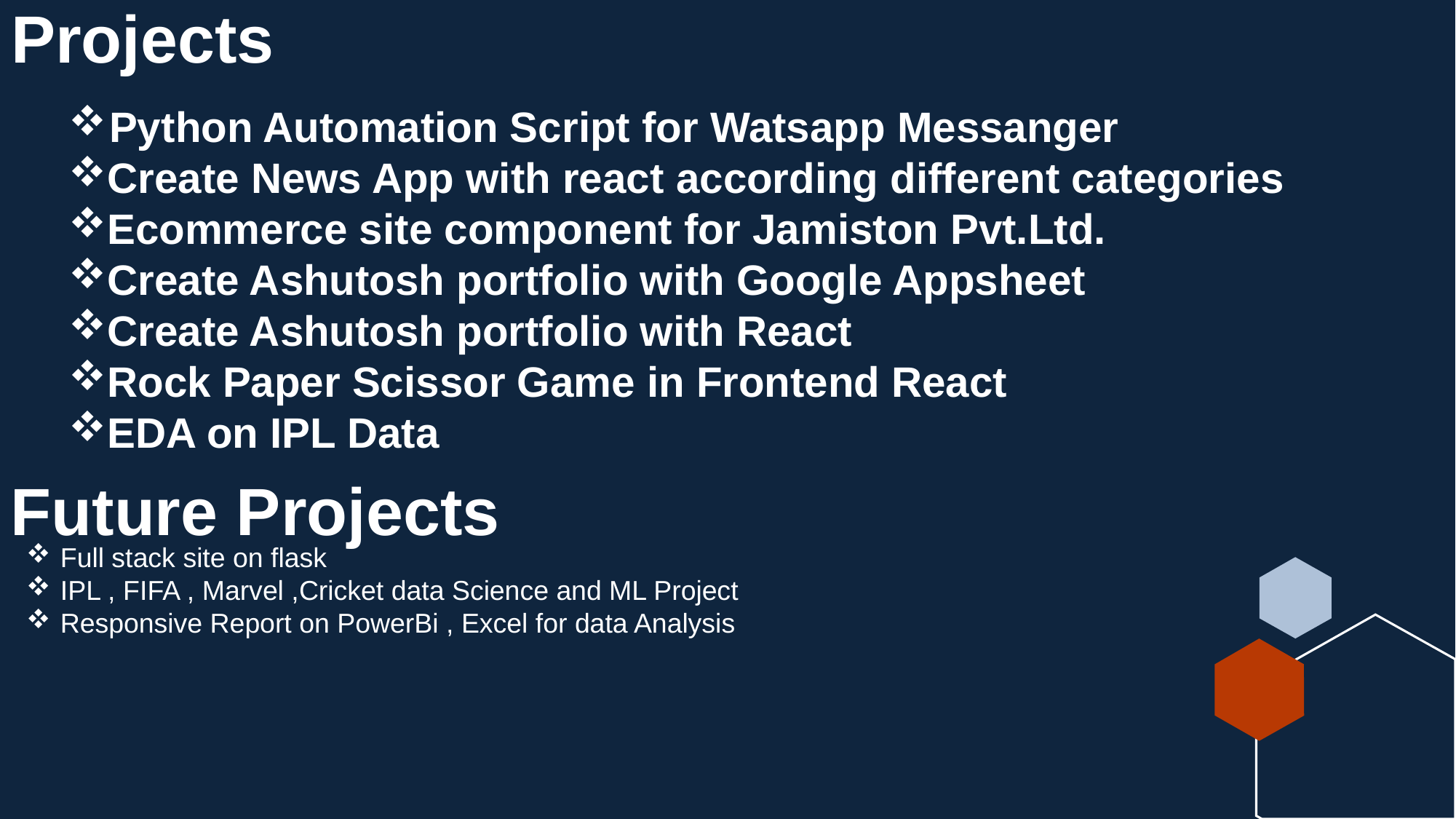

# Projects
Python Automation Script for Watsapp Messanger
Create News App with react according different categories
Ecommerce site component for Jamiston Pvt.Ltd.
Create Ashutosh portfolio with Google Appsheet
Create Ashutosh portfolio with React
Rock Paper Scissor Game in Frontend React
EDA on IPL Data

Future Projects

Full stack site on flask
IPL , FIFA , Marvel ,Cricket data Science and ML Project
Responsive Report on PowerBi , Excel for data Analysis